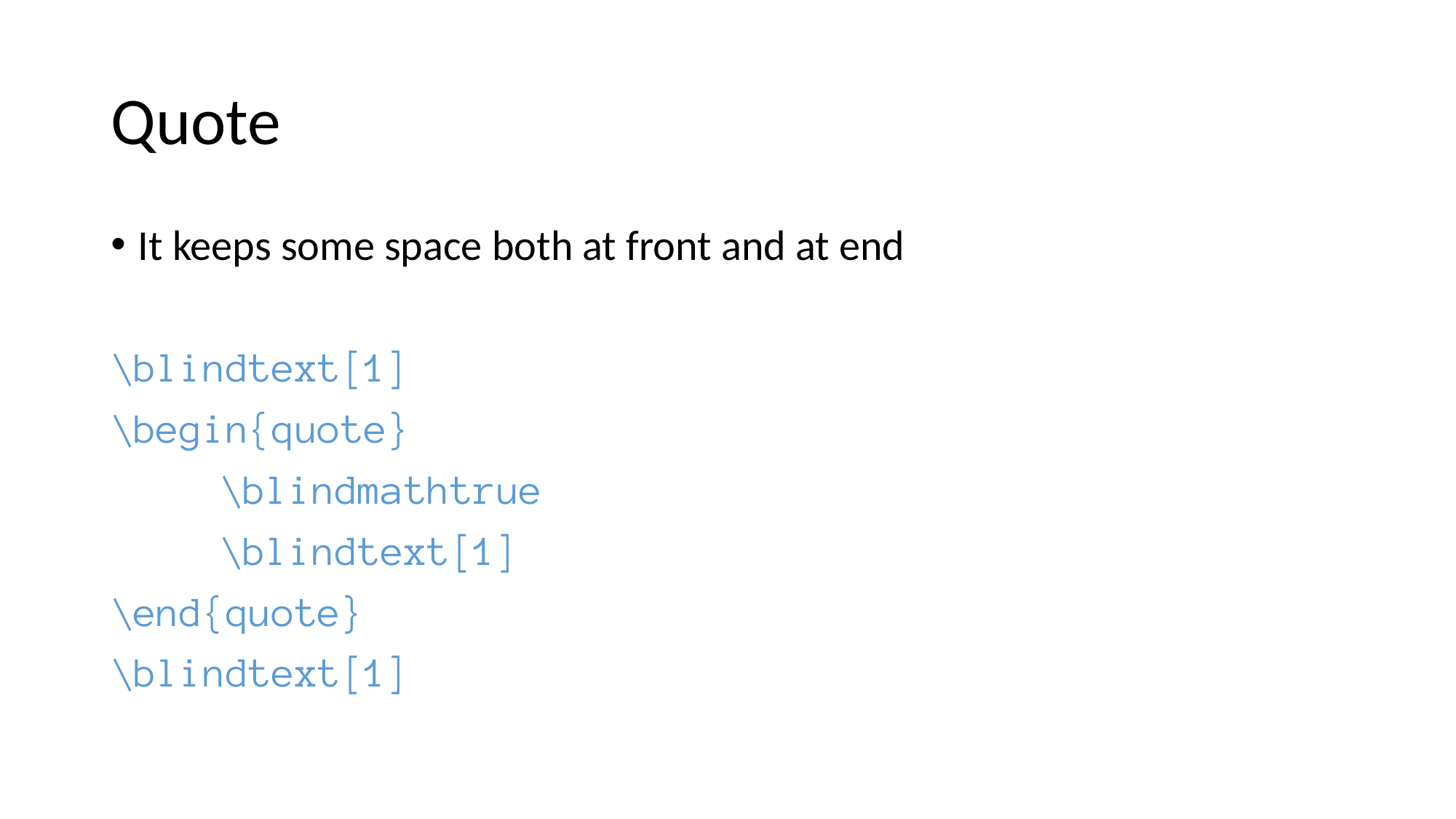

# Quote
It keeps some space both at front and at end

\blindtext[1]
\begin{quote}
	\blindmathtrue
	\blindtext[1]
\end{quote}
\blindtext[1]